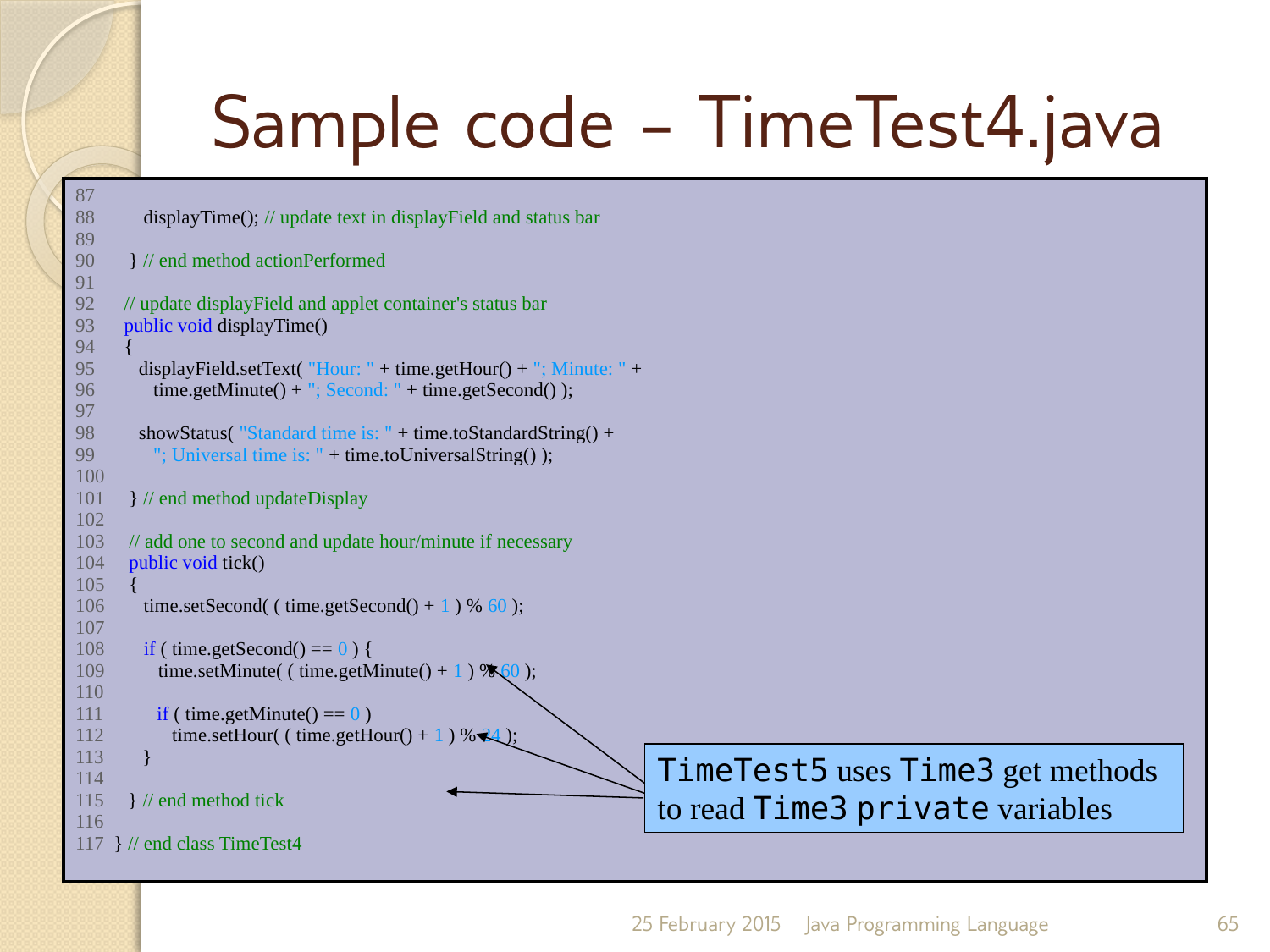

# Sample code – TimeTest4.java
| 87 88 displayTime(); // update text in displayField and status bar 89 90 } // end method actionPerformed 91 92 // update displayField and applet container's status bar 93 public void displayTime() 94 { 95 displayField.setText( "Hour: " + time.getHour() + "; Minute: " + 96 time.getMinute() + "; Second: " + time.getSecond() ); 97 98 showStatus( "Standard time is: " + time.toStandardString() + 99 "; Universal time is: " + time.toUniversalString() ); 100 101 } // end method updateDisplay 102 103 // add one to second and update hour/minute if necessary 104 public void tick() 105 { 106 time.setSecond( ( time.getSecond() + 1 ) % 60 ); 107 108 if ( time.getSecond() == 0 ) { 109 time.setMinute( ( time.getMinute() + 1 ) % 60 ); 110 111 if ( time.getMinute() == 0 ) 112 time.setHour( ( time.getHour() + 1 ) % 24 ); 113 } 114 115 } // end method tick 116 117 } // end class TimeTest4 |
| --- |

TimeTest5 uses Time3 get methods to read Time3 private variables

25 February 2015
Java Programming Language
65